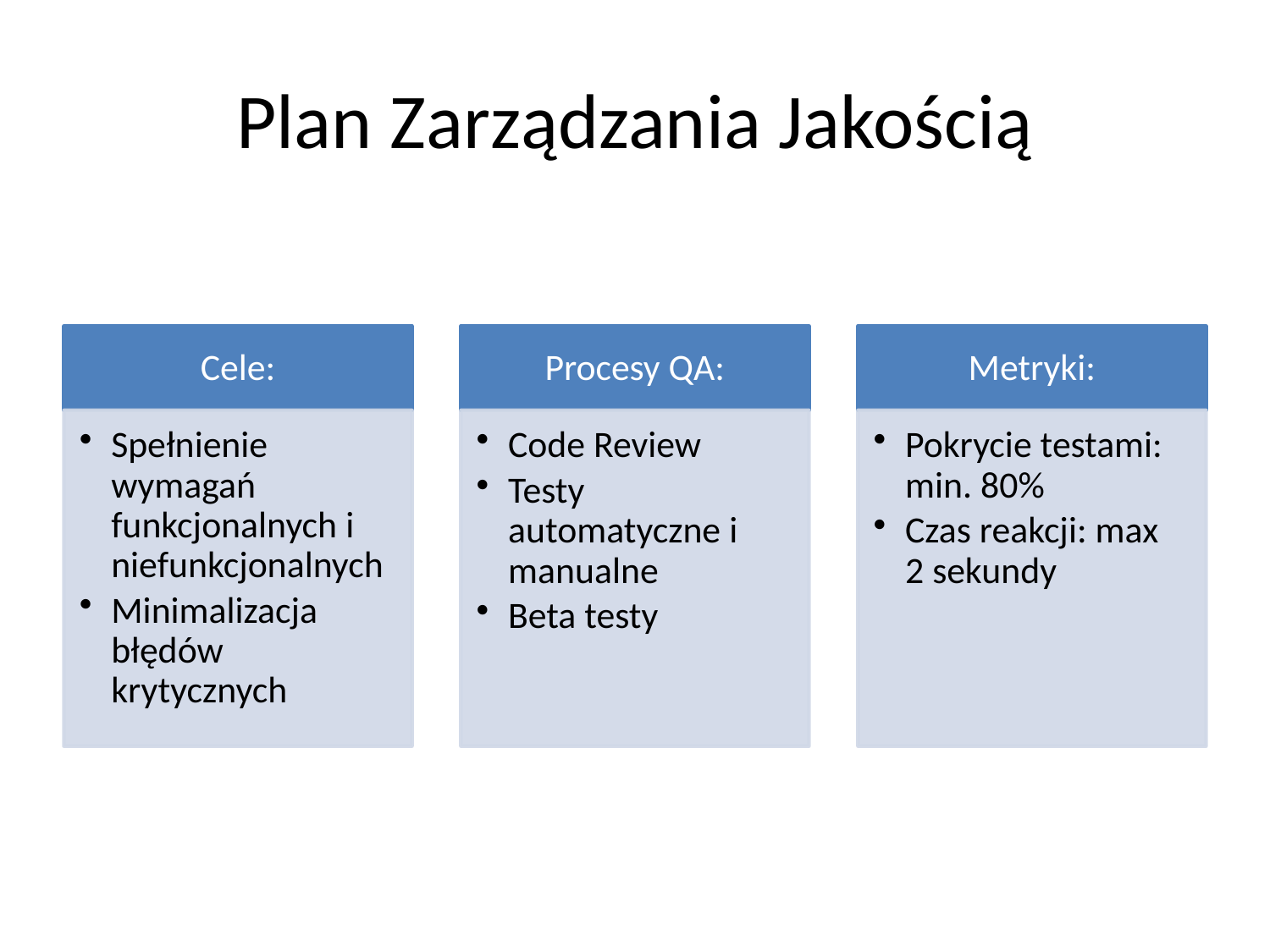

# Plan Zarządzania Jakością
Cele:
Spełnienie wymagań funkcjonalnych i niefunkcjonalnych
Minimalizacja błędów krytycznych
Procesy QA:
Code Review
Testy automatyczne i manualne
Beta testy
Metryki:
Pokrycie testami: min. 80%
Czas reakcji: max 2 sekundy